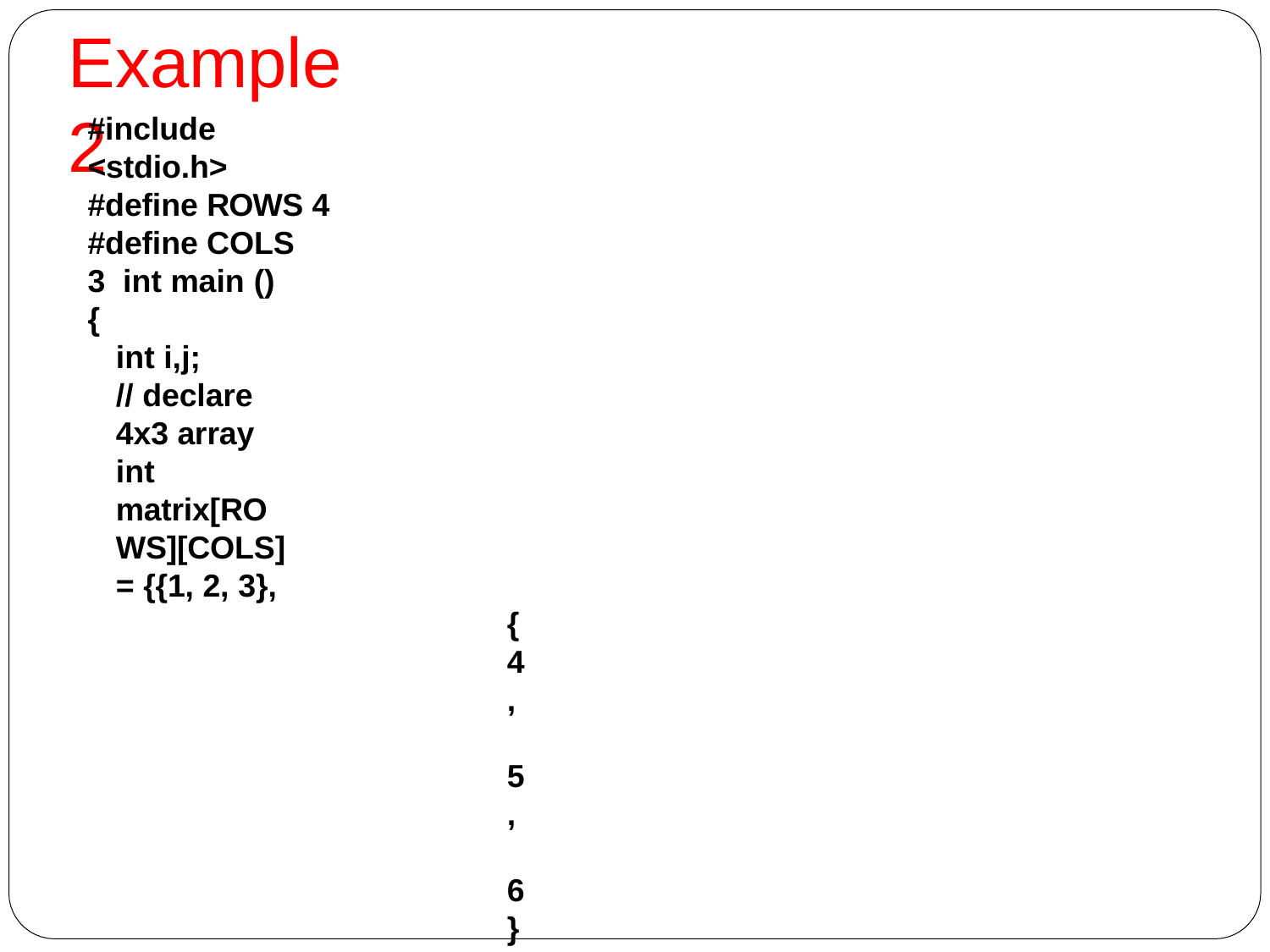

# Example 2
#include <stdio.h>  #define ROWS 4
#define COLS 3  int main ()
{
int i,j;
// declare 4x3 array
int matrix[ROWS][COLS] = {{1, 2, 3},
{4, 5, 6},
{7, 8, 9},
{10, 11, 12}};
for (i = 0; i < ROWS; i++)
{
for (j = 0; j < COLS; j++)
{
printf("%d\t", matrix[i][j]);
}
printf("\n");
}
return 0;
}